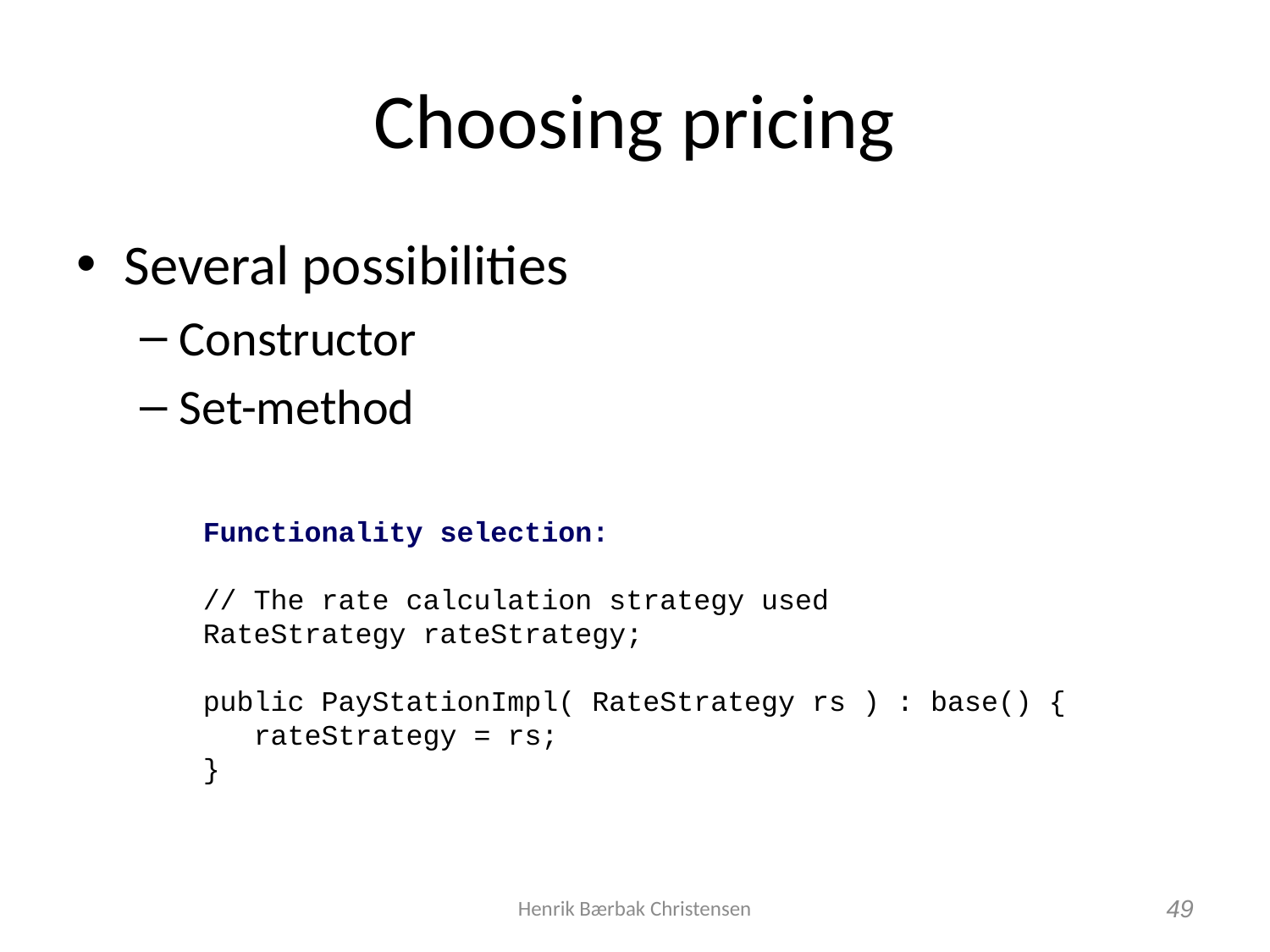

# Choosing pricing
Several possibilities
Constructor
Set-method
Functionality selection:

// The rate calculation strategy used
RateStrategy rateStrategy;

public PayStationImpl( RateStrategy rs ) : base() {
   rateStrategy = rs;
}

Henrik Bærbak Christensen
49